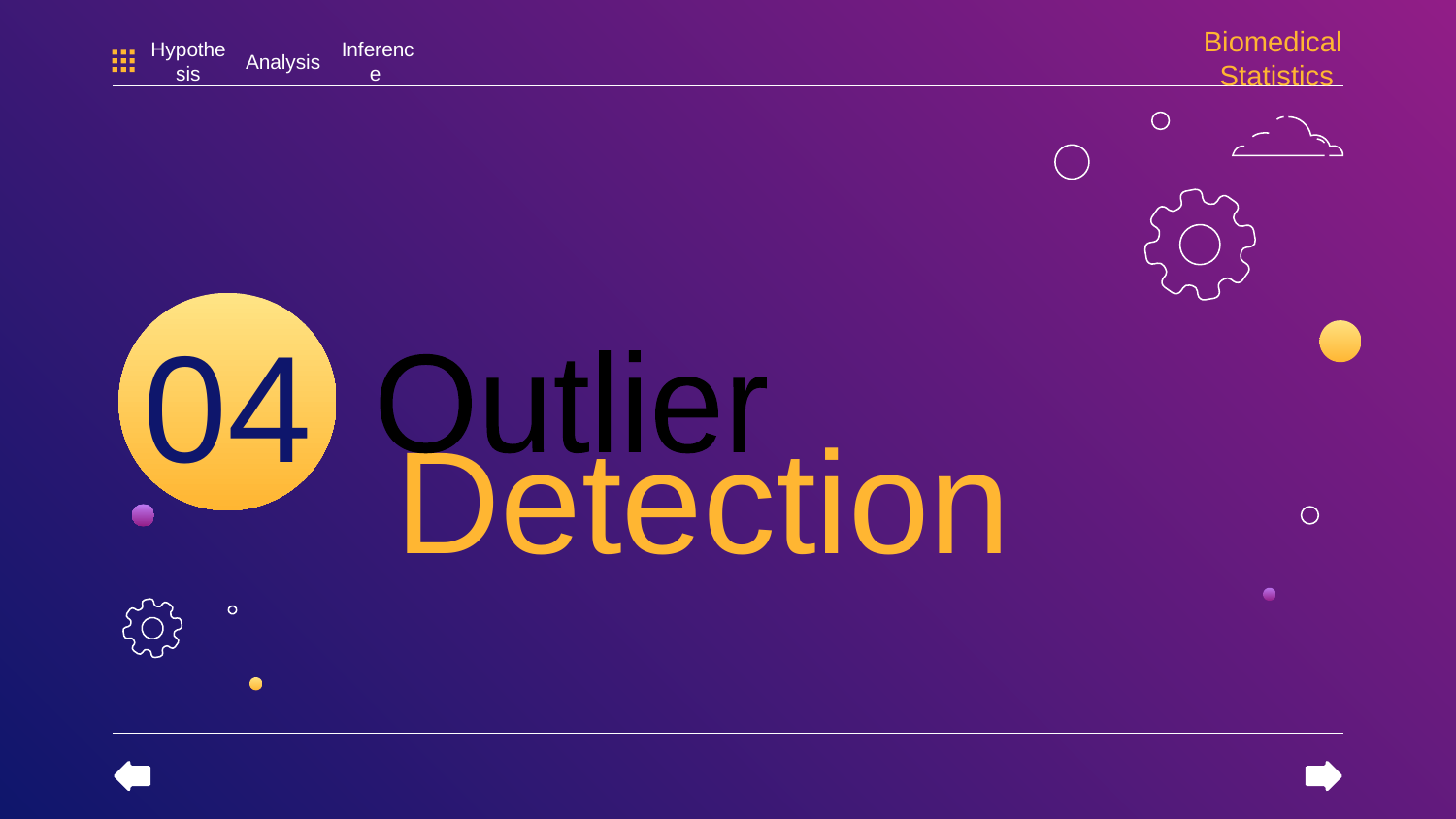

Biomedical Statistics
Hypothesis
Analysis
Inference

04
Outlier
# Detection